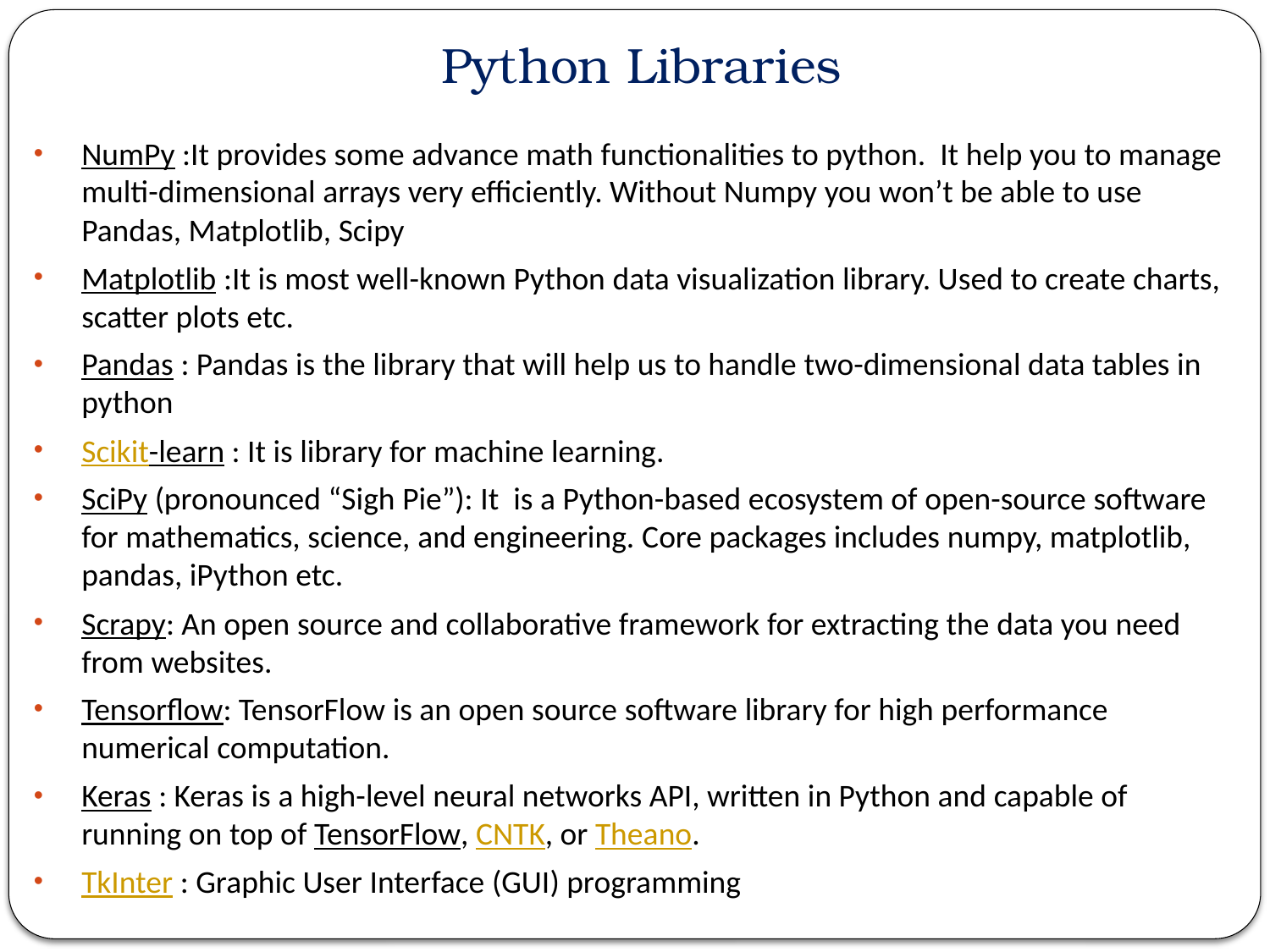

# Python Libraries
NumPy :It provides some advance math functionalities to python.  It help you to manage multi-dimensional arrays very efficiently. Without Numpy you won’t be able to use Pandas, Matplotlib, Scipy
Matplotlib :It is most well-known Python data visualization library. Used to create charts, scatter plots etc.
Pandas : Pandas is the library that will help us to handle two-dimensional data tables in python
Scikit-learn : It is library for machine learning.
SciPy (pronounced “Sigh Pie”): It  is a Python-based ecosystem of open-source software for mathematics, science, and engineering. Core packages includes numpy, matplotlib, pandas, iPython etc.
Scrapy: An open source and collaborative framework for extracting the data you need from websites.
Tensorflow: TensorFlow is an open source software library for high performance numerical computation.
Keras : Keras is a high-level neural networks API, written in Python and capable of running on top of TensorFlow, CNTK, or Theano.
TkInter : Graphic User Interface (GUI) programming